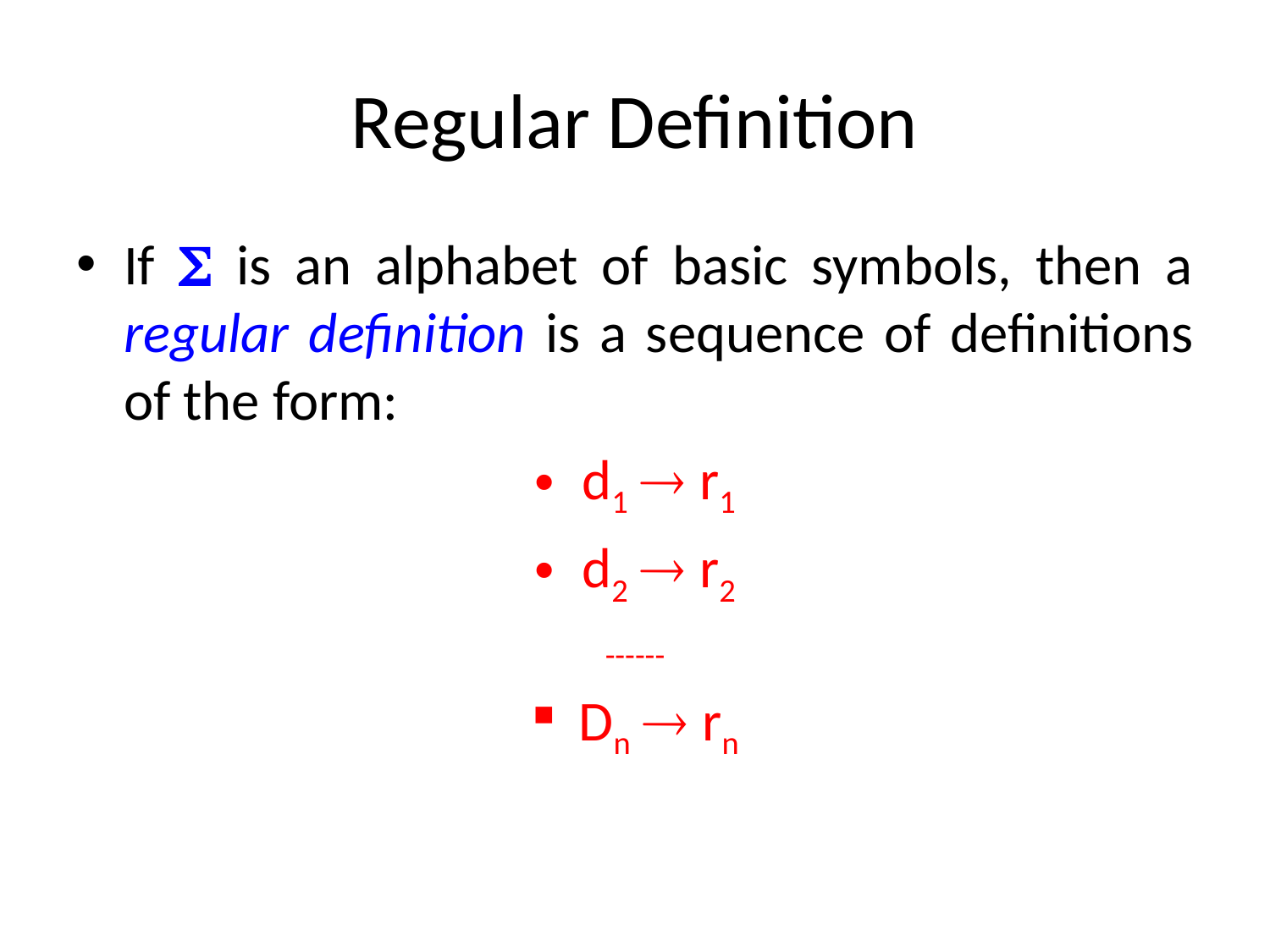

# Regular Definition
If Σ is an alphabet of basic symbols, then a regular definition is a sequence of definitions of the form:
d1 → r1
d2 → r2
------
Dn → rn